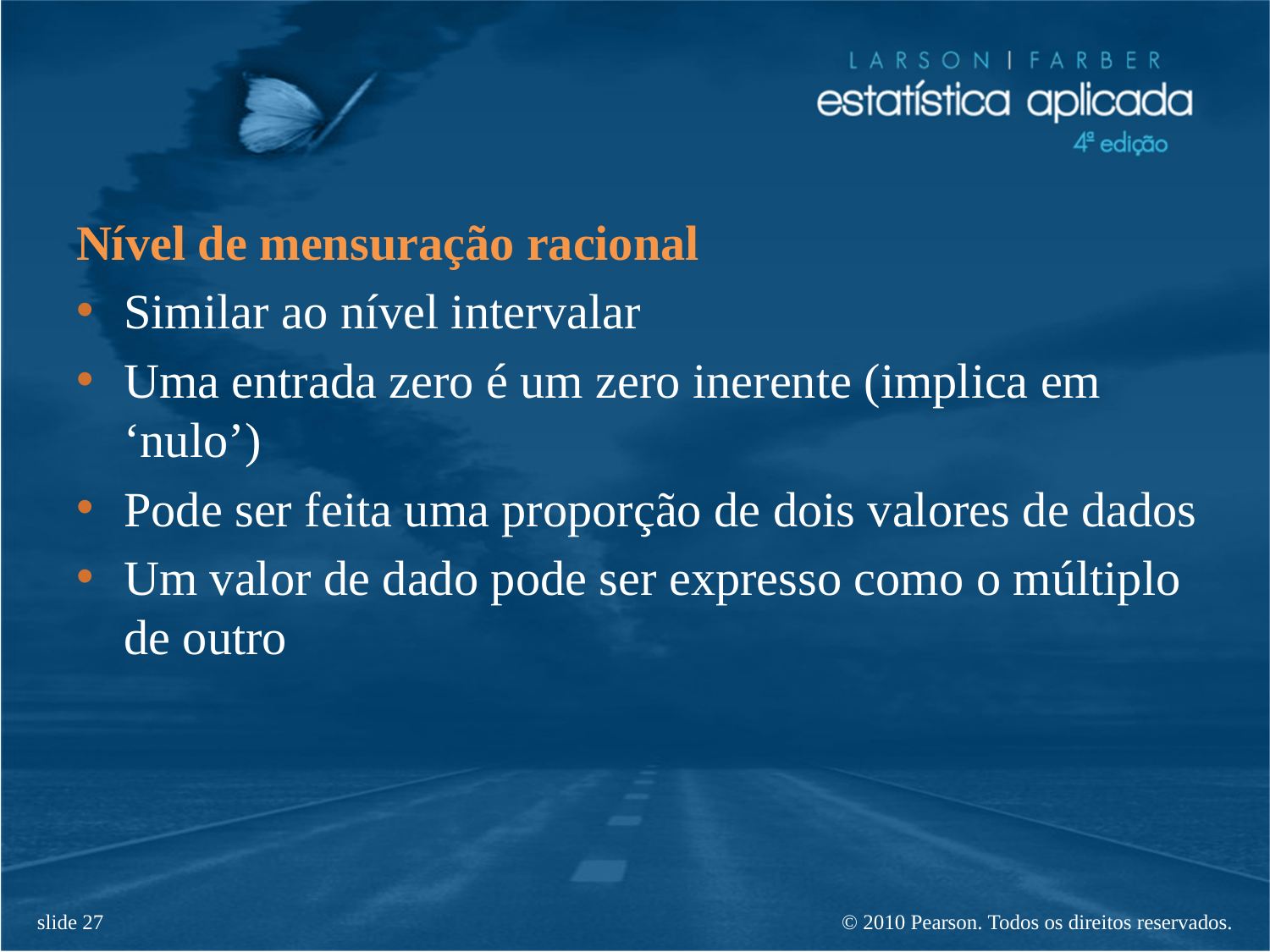

Nível de mensuração racional
Similar ao nível intervalar
Uma entrada zero é um zero inerente (implica em ‘nulo’)
Pode ser feita uma proporção de dois valores de dados
Um valor de dado pode ser expresso como o múltiplo de outro